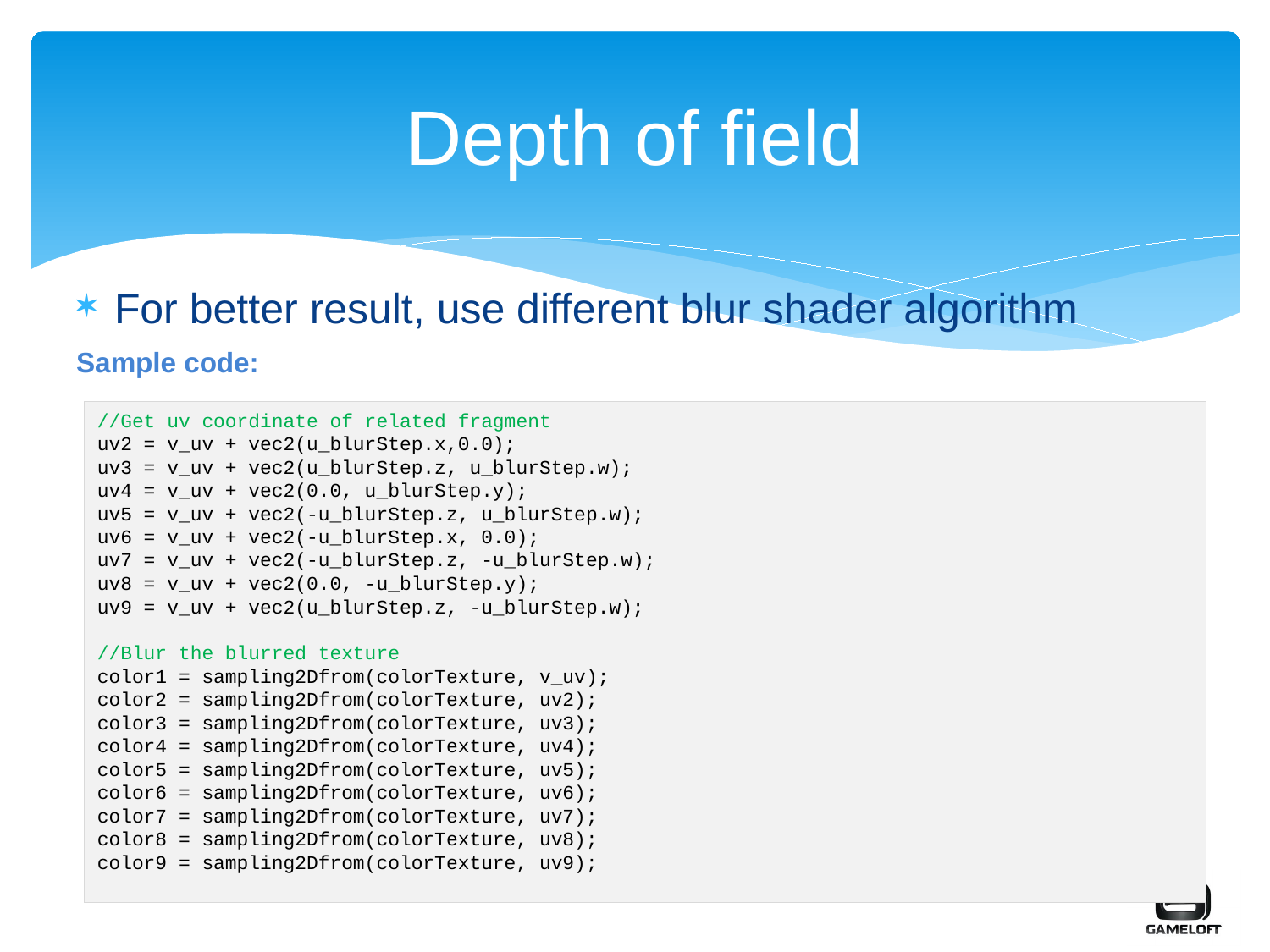

# Depth of field
For better result, use different blur shader algorithm
Sample code:
//Get uv coordinate of related fragment
uv2 = v_uv + vec2(u_blurStep.x,0.0);
uv3 = v_uv + vec2(u_blurStep.z, u_blurStep.w);
uv4 = v_uv + vec2(0.0, u_blurStep.y);
uv5 = v_uv + vec2(-u_blurStep.z, u_blurStep.w);
uv6 = v_uv + vec2(-u_blurStep.x, 0.0);
uv7 = v_uv + vec2(-u_blurStep.z, -u_blurStep.w);
uv8 = v_uv + vec2(0.0, -u_blurStep.y);
uv9 = v_uv + vec2(u_blurStep.z, -u_blurStep.w);

//Blur the blurred texture
color1 = sampling2Dfrom(colorTexture, v_uv);
color2 = sampling2Dfrom(colorTexture, uv2);
color3 = sampling2Dfrom(colorTexture, uv3);
color4 = sampling2Dfrom(colorTexture, uv4);
color5 = sampling2Dfrom(colorTexture, uv5);
color6 = sampling2Dfrom(colorTexture, uv6);
color7 = sampling2Dfrom(colorTexture, uv7);
color8 = sampling2Dfrom(colorTexture, uv8);
color9 = sampling2Dfrom(colorTexture, uv9);